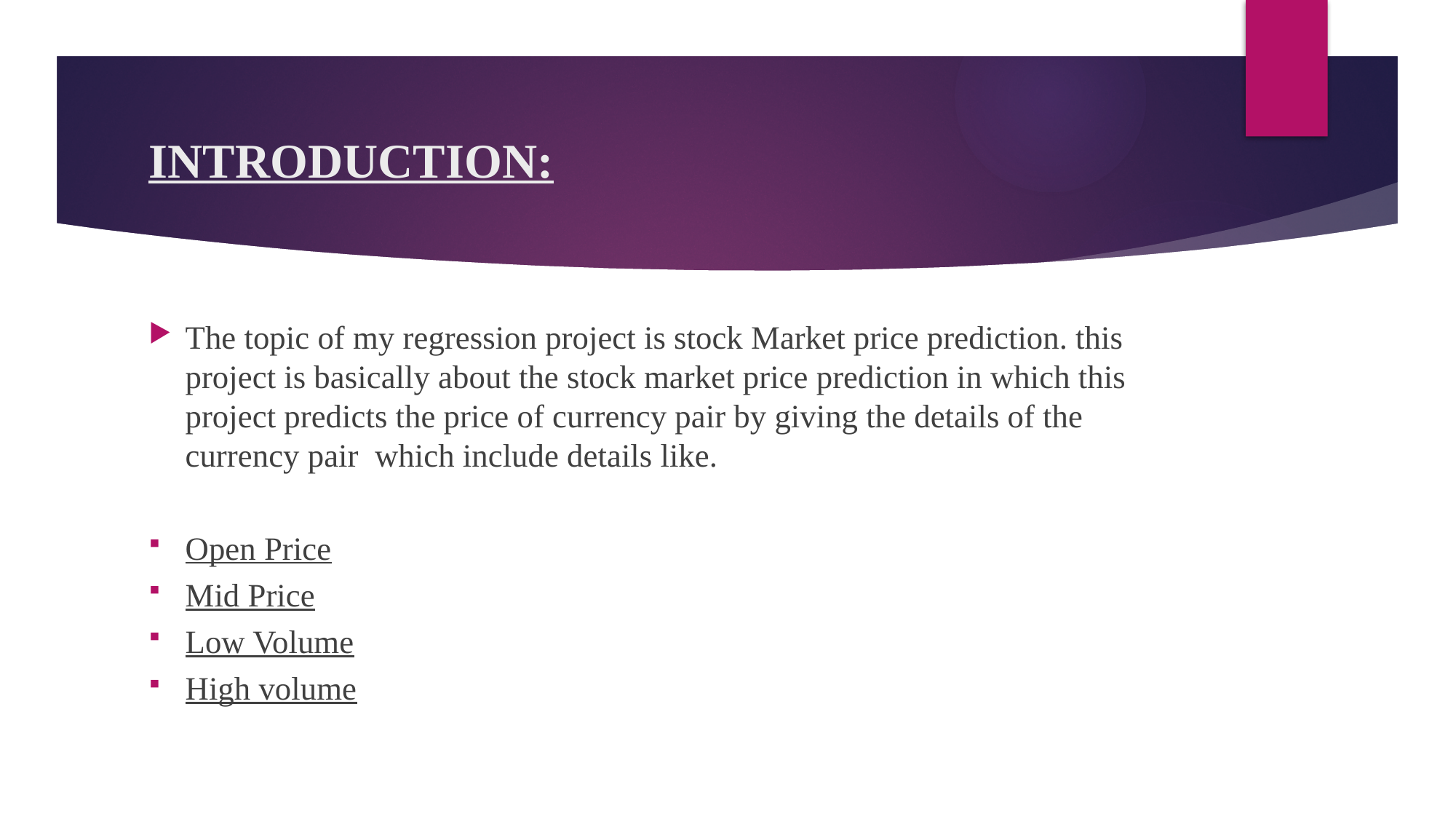

# INTRODUCTION:
The topic of my regression project is stock Market price prediction. this project is basically about the stock market price prediction in which this project predicts the price of currency pair by giving the details of the currency pair  which include details like.

Open Price
Mid Price
Low Volume
High volume